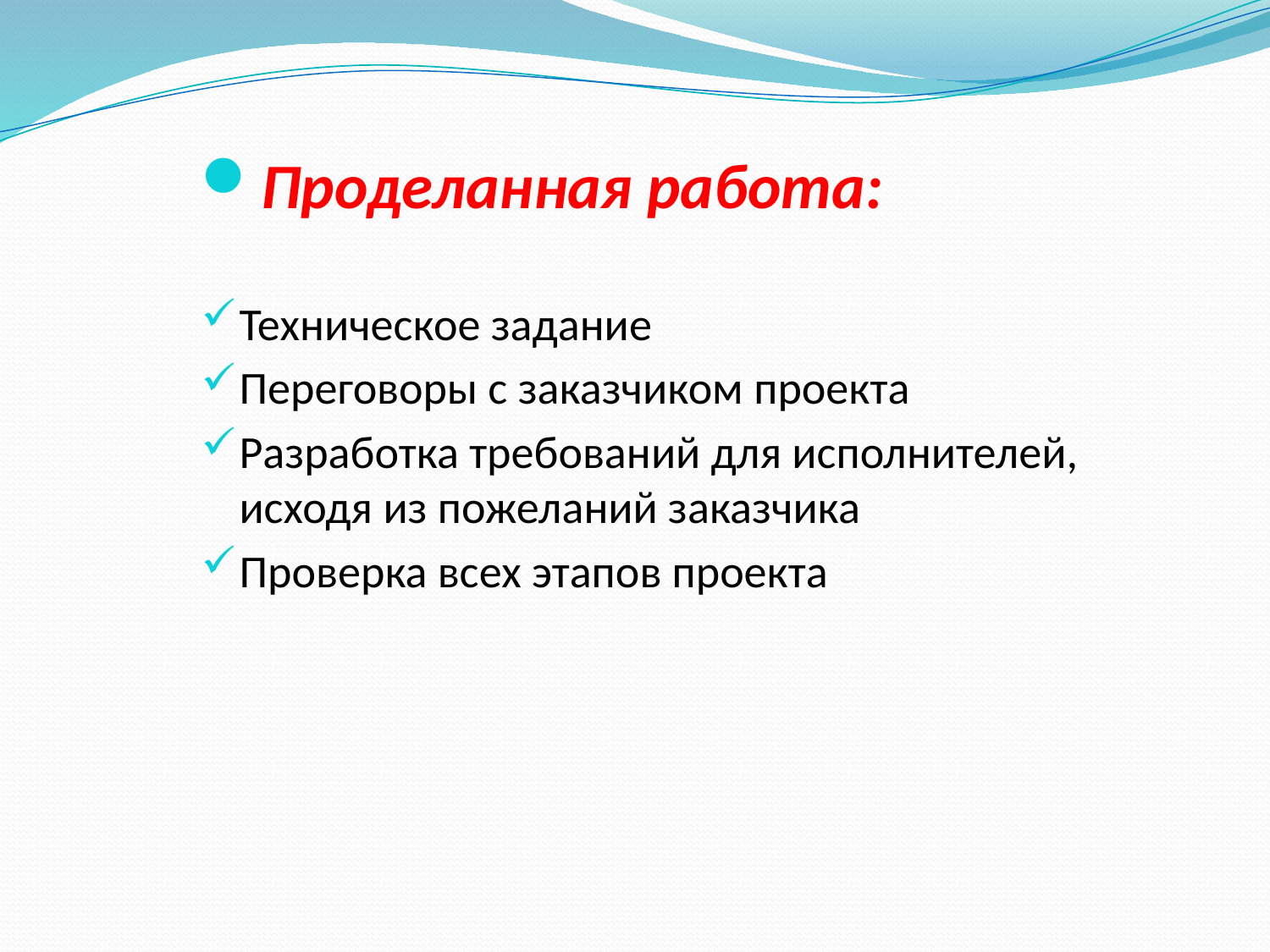

Проделанная работа:

Техническое задание
Переговоры с заказчиком проекта
Разработка требований для исполнителей, исходя из пожеланий заказчика
Проверка всех этапов проекта